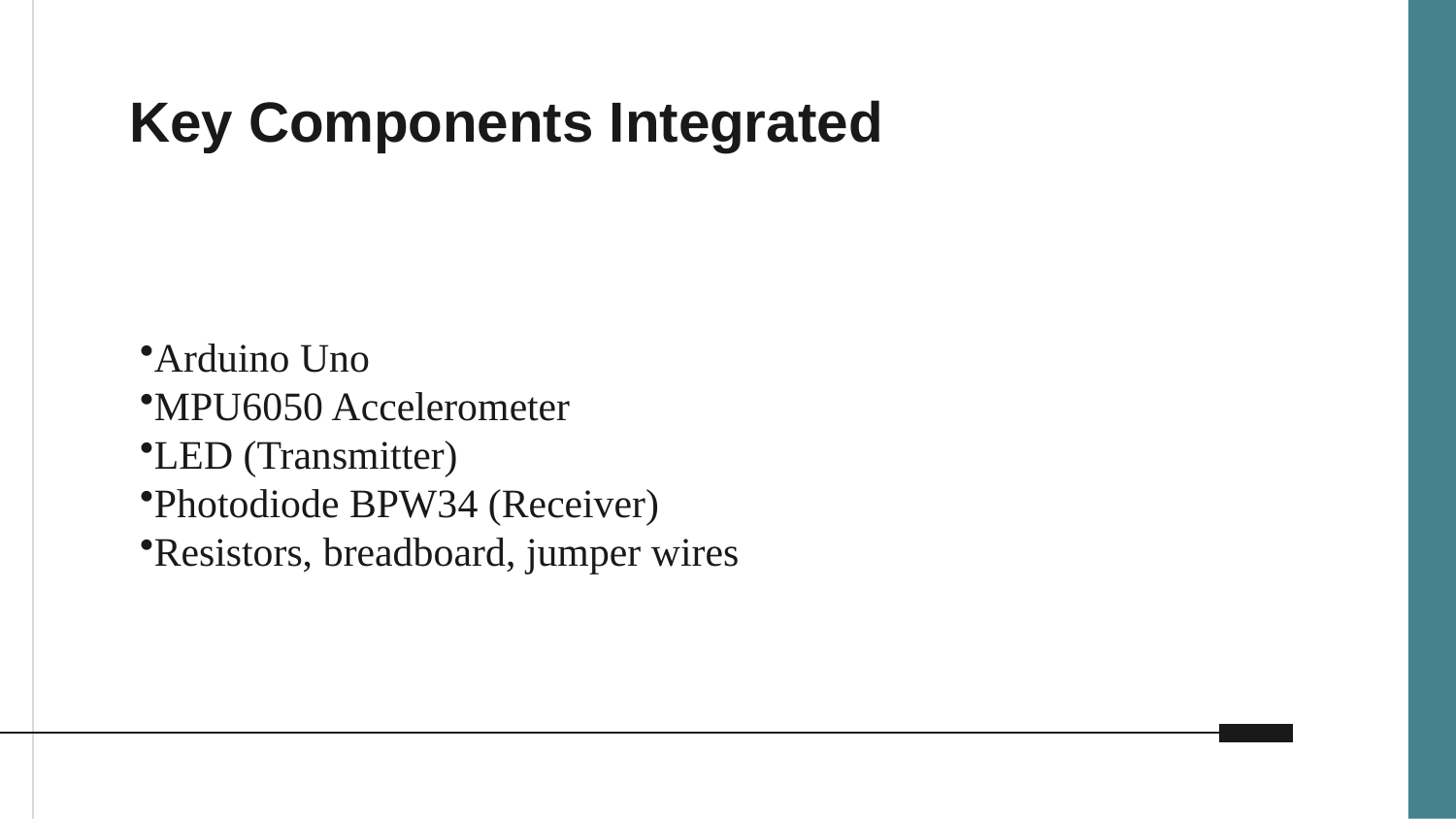

# Key Components Integrated

Arduino Uno
MPU6050 Accelerometer
LED (Transmitter)
Photodiode BPW34 (Receiver)
Resistors, breadboard, jumper wires